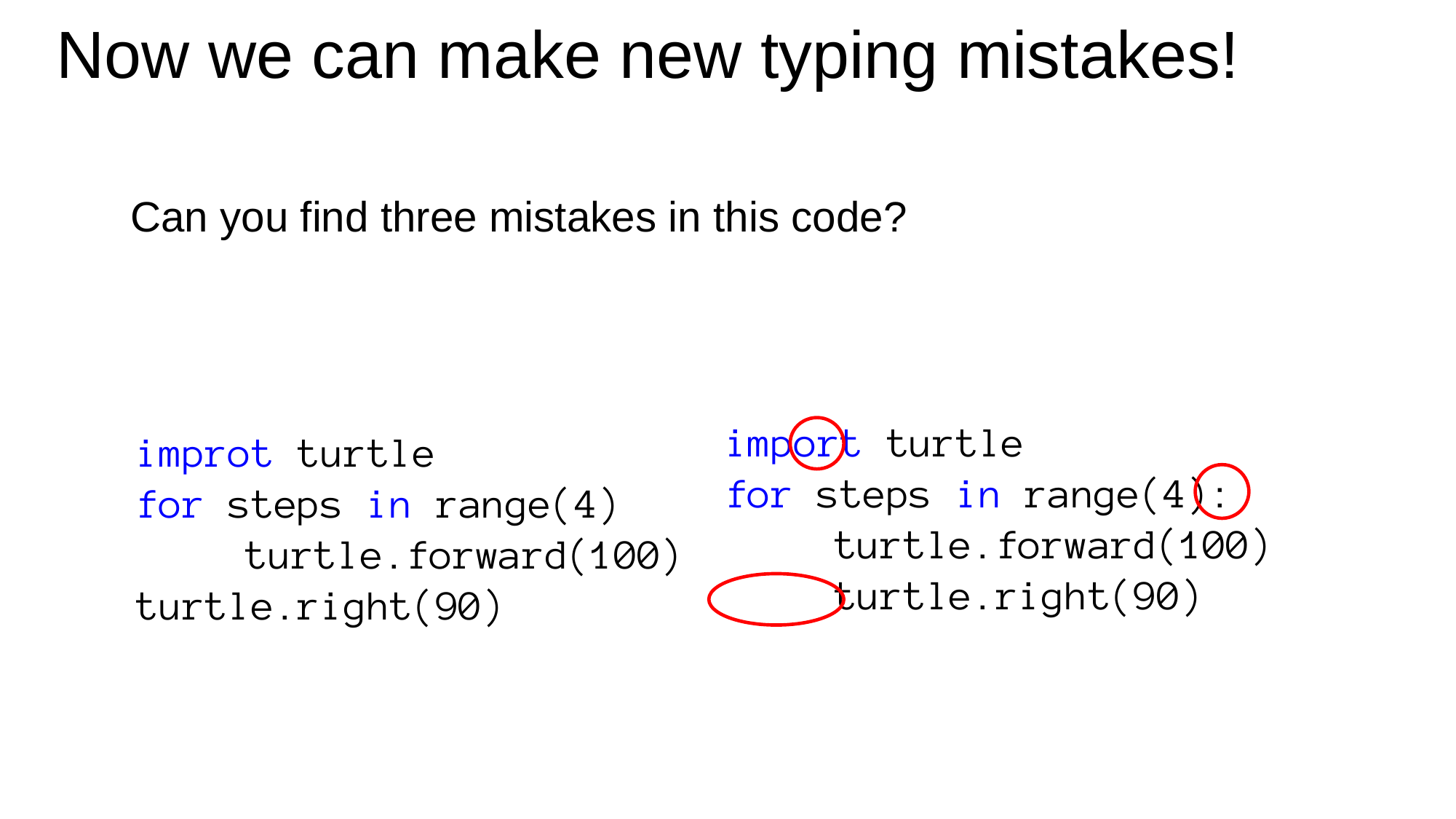

# Now we can make new typing mistakes!
Can you find three mistakes in this code?
import turtle
for steps in range(4):
	turtle.forward(100)
	turtle.right(90)

improt turtle
for steps in range(4)
	turtle.forward(100)
turtle.right(90)